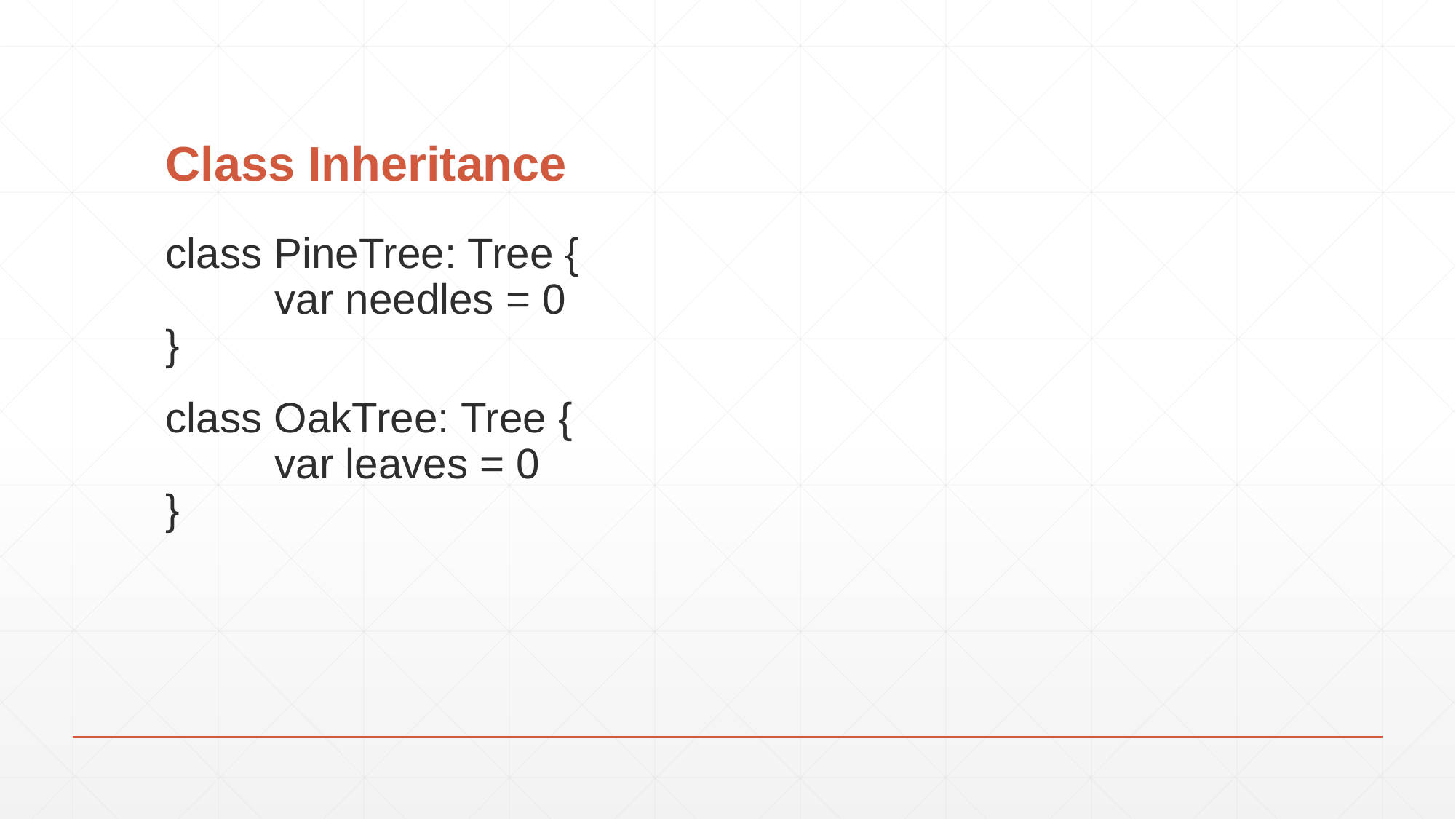

# Class Inheritance
class PineTree: Tree {
	var needles = 0
}
class OakTree: Tree {
	var leaves = 0
}